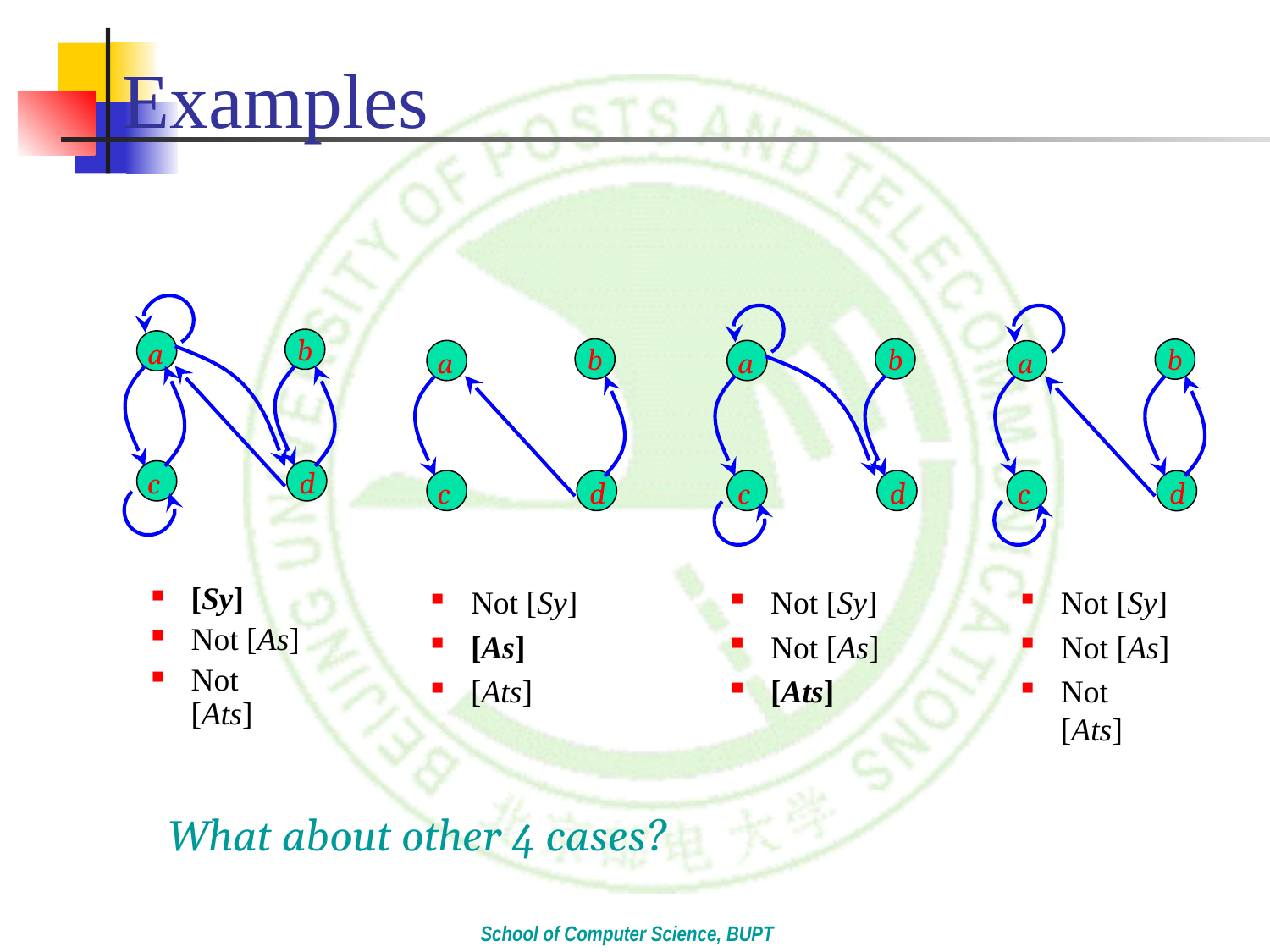

# Examples

b

a

c
d

b

a

c
d

b

a

c
d

b

a

c
d

[Sy]
Not [As]
Not [Ats]
Not [Sy]
[As]
[Ats]
Not [Sy]
Not [As]
[Ats]
Not [Sy]
Not [As]
Not [Ats]
What about other 4 cases?

School of Computer Science, BUPT
49